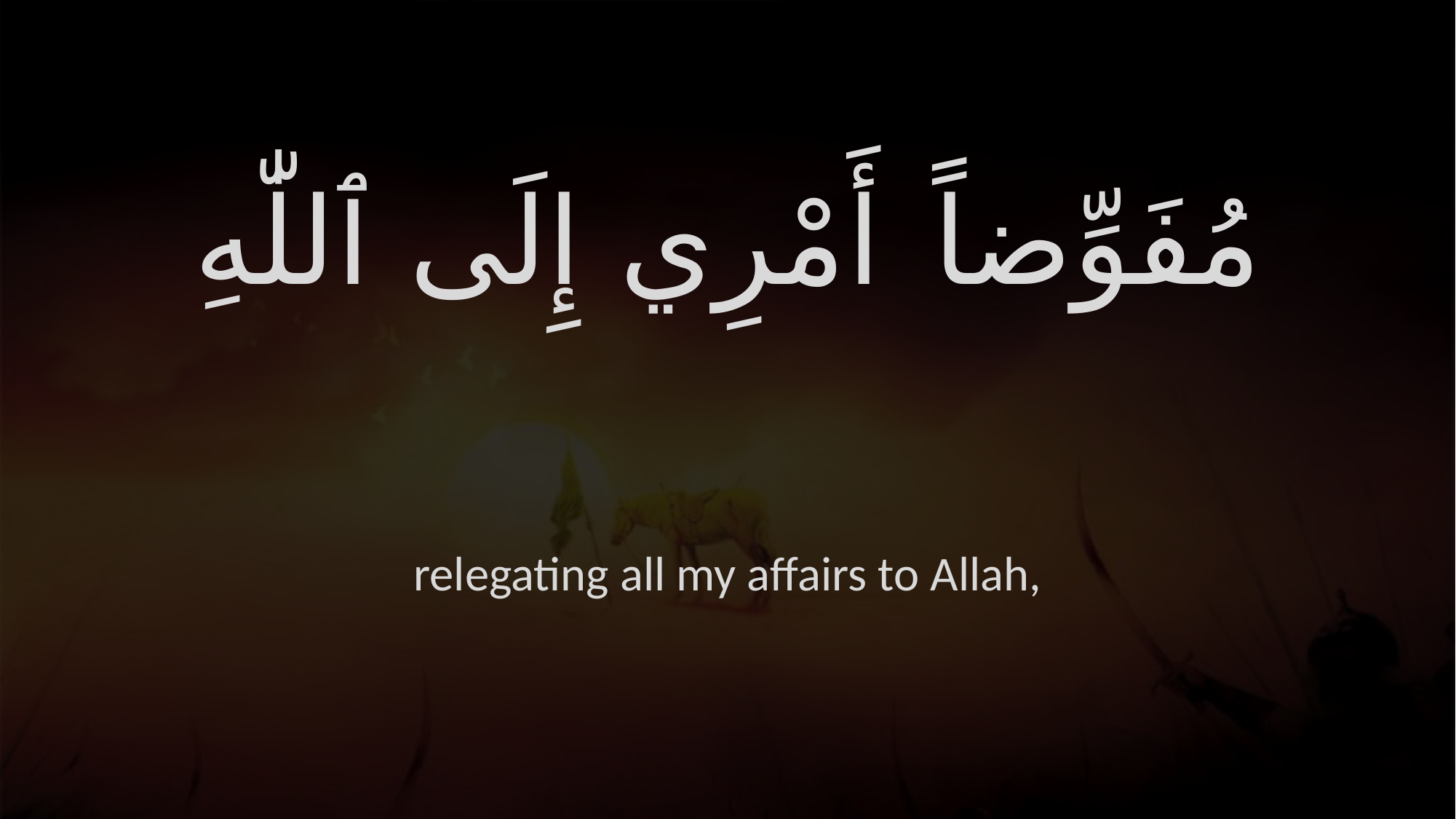

# مُفَوِّضاً أَمْرِي إِلَى ٱللّٰهِ
relegating all my affairs to Allah,